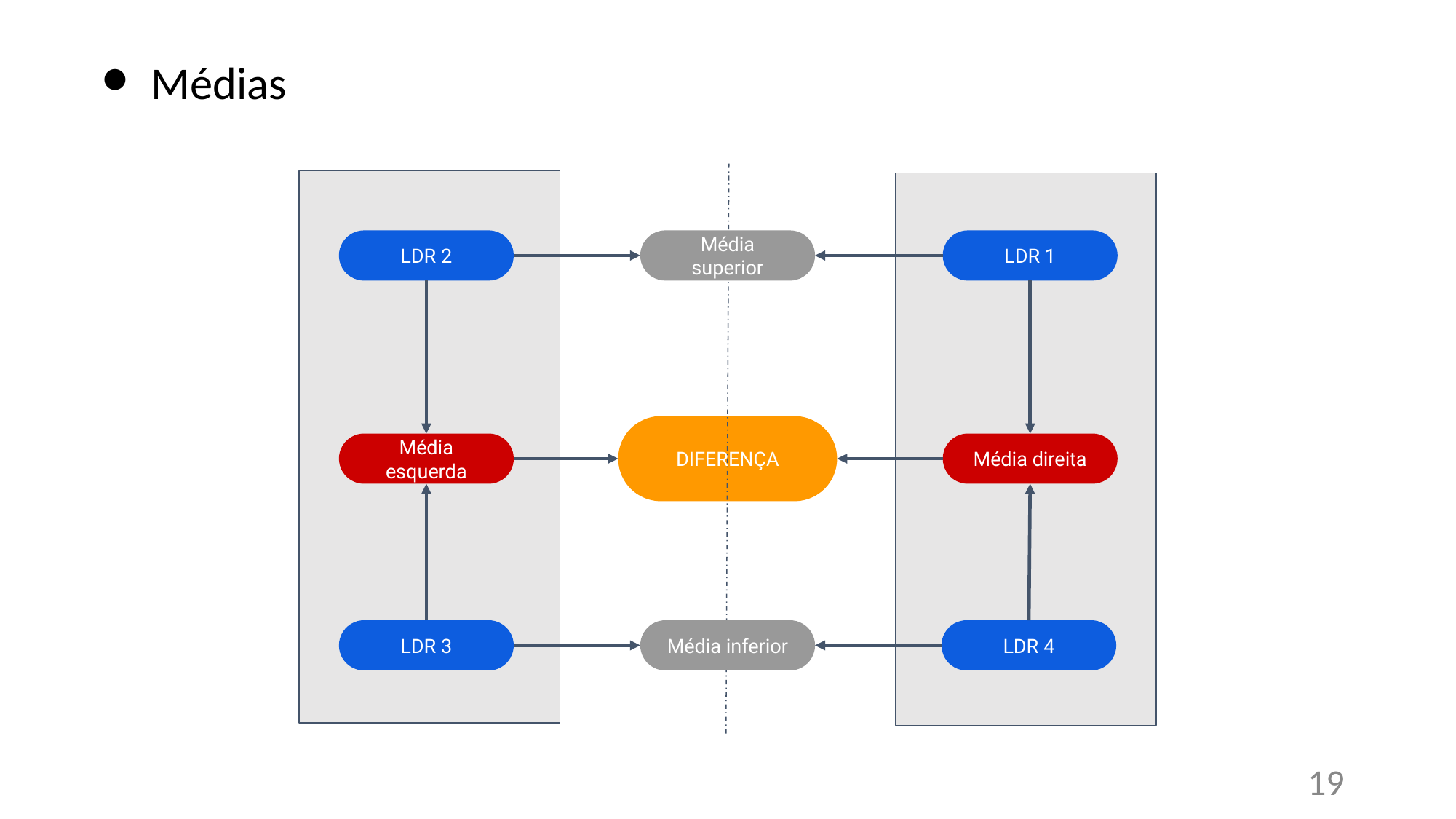

Médias

LDR 2
LDR 1
Média superior
DIFERENÇA
Média esquerda
Média direita
LDR 3
LDR 4
Média inferior
19